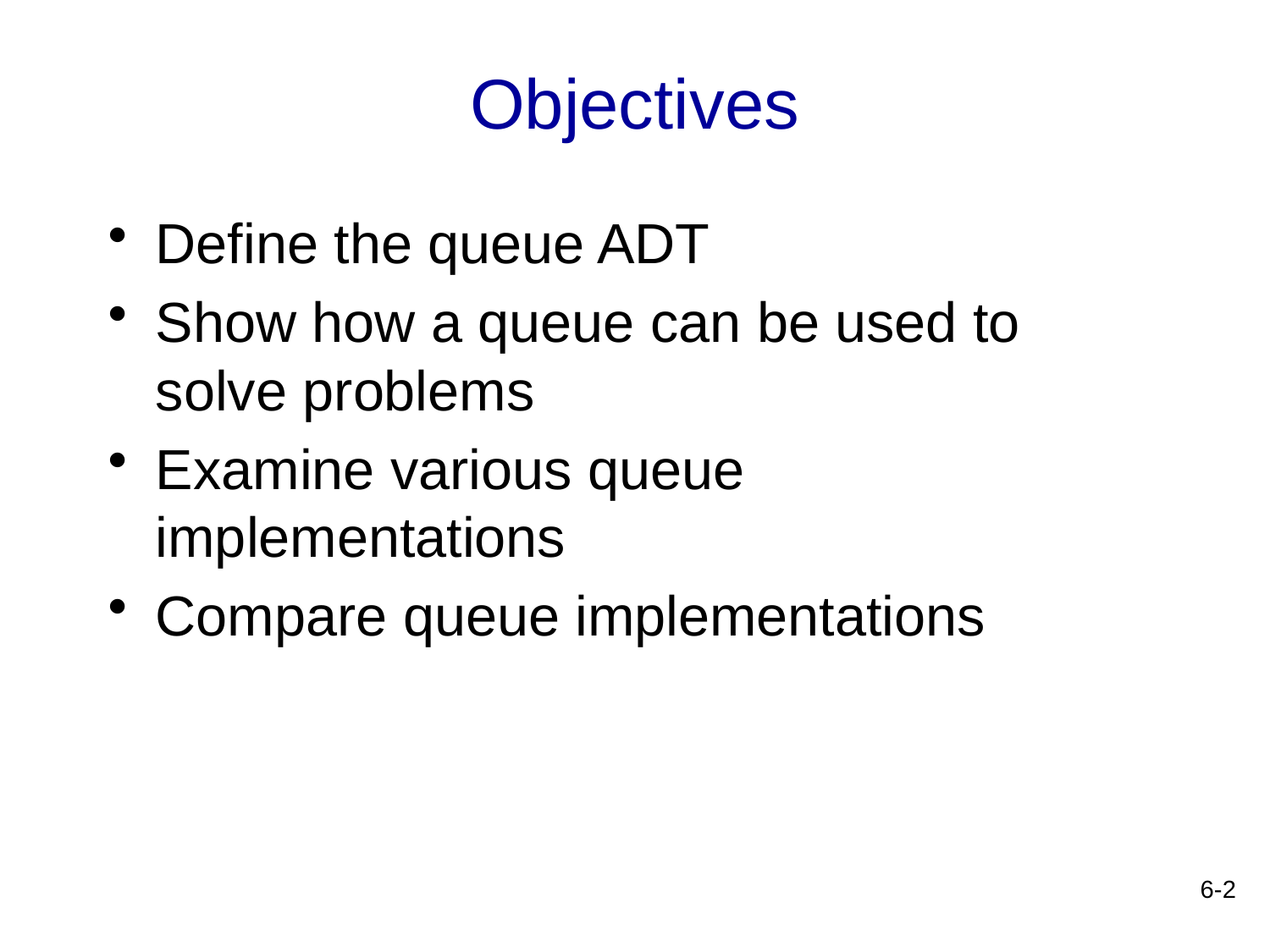

# Objectives
Define the queue ADT
Show how a queue can be used to solve problems
Examine various queue implementations
Compare queue implementations
6-2